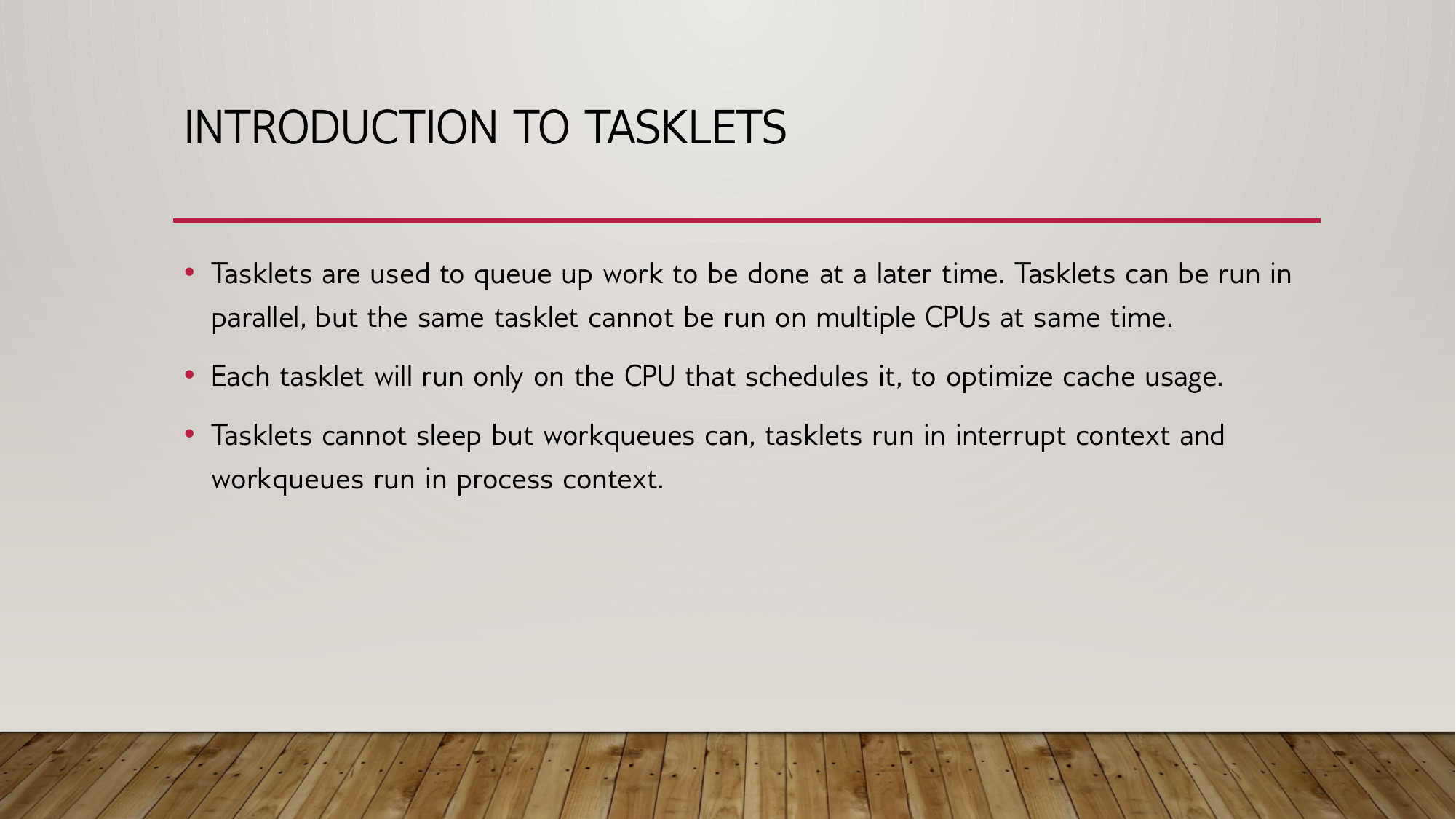

# INTRODUCTION TO TASKLETS
Tasklets are used to queue up work to be done at a later time. Tasklets can be run in parallel, but the same tasklet cannot be run on multiple CPUs at same time.
Each tasklet will run only on the CPU that schedules it, to optimize cache usage.
Tasklets cannot sleep but workqueues can, tasklets run in interrupt context and workqueues run in process context.